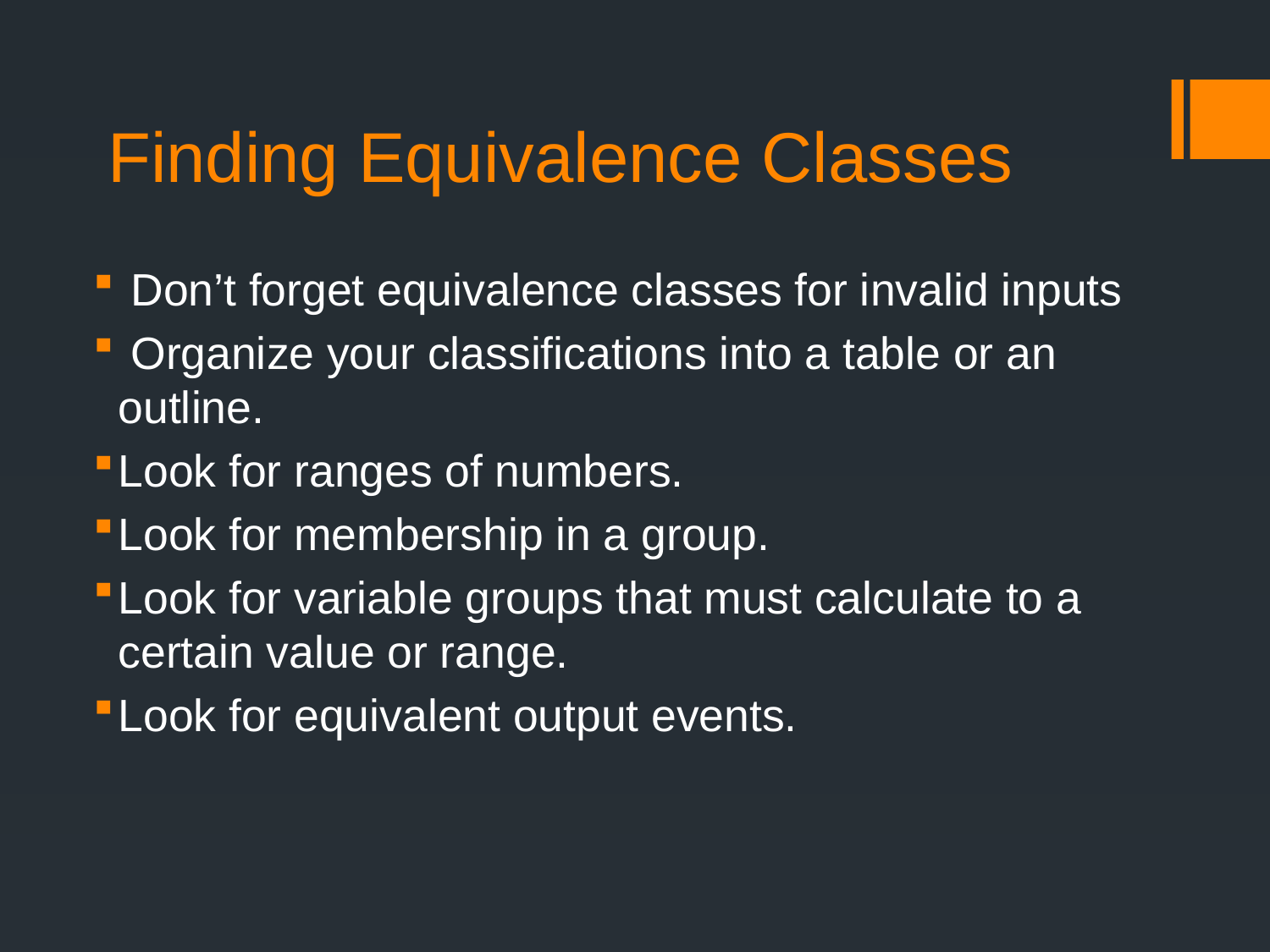

# Finding Equivalence Classes
 Don’t forget equivalence classes for invalid inputs
 Organize your classifications into a table or an outline.
Look for ranges of numbers.
Look for membership in a group.
Look for variable groups that must calculate to a certain value or range.
Look for equivalent output events.